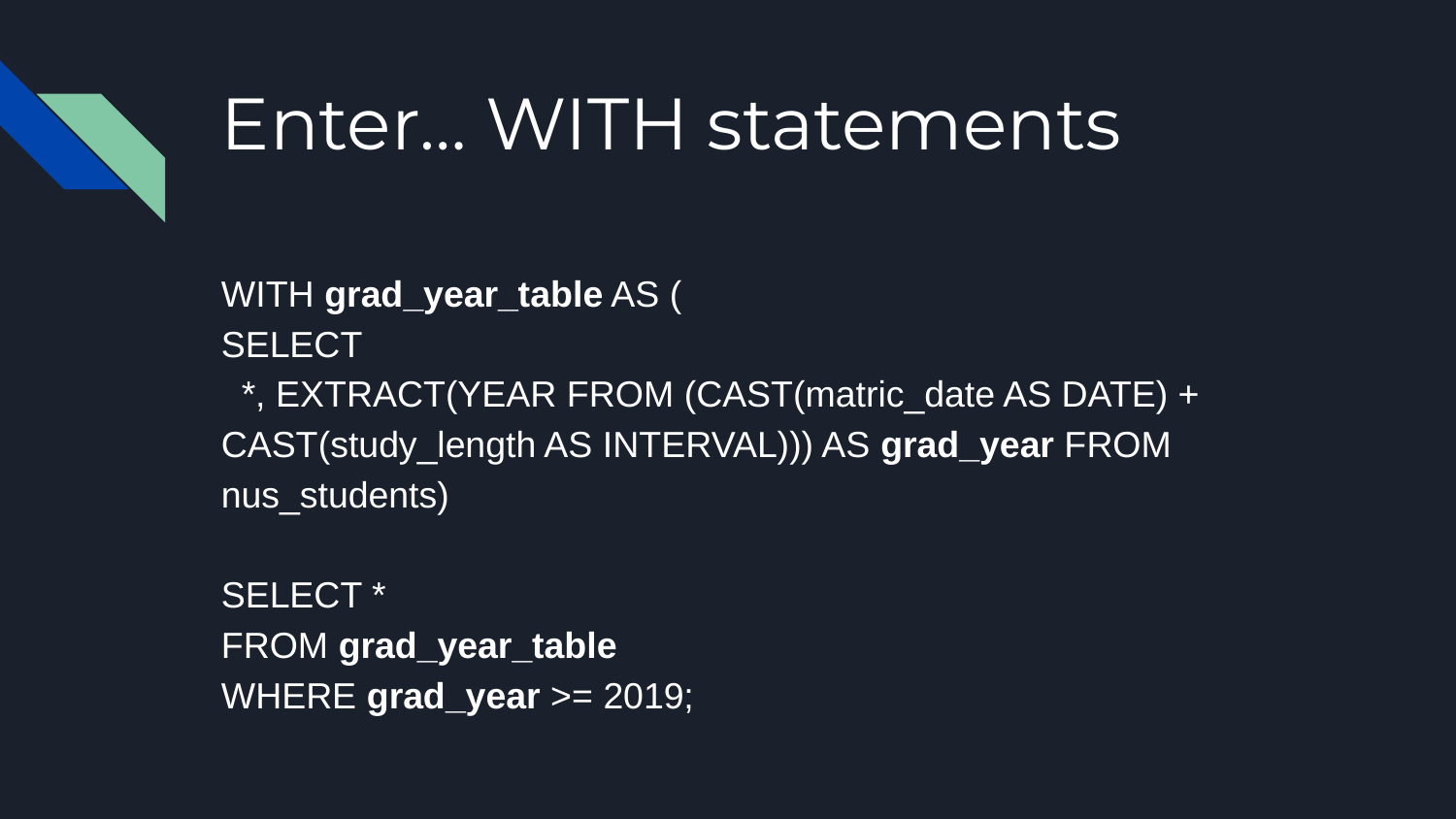

# Enter… WITH statements
WITH grad_year_table AS (
SELECT
  *, EXTRACT(YEAR FROM (CAST(matric_date AS DATE) + CAST(study_length AS INTERVAL))) AS grad_year FROM nus_students)
SELECT *
FROM grad_year_table
WHERE grad_year >= 2019;